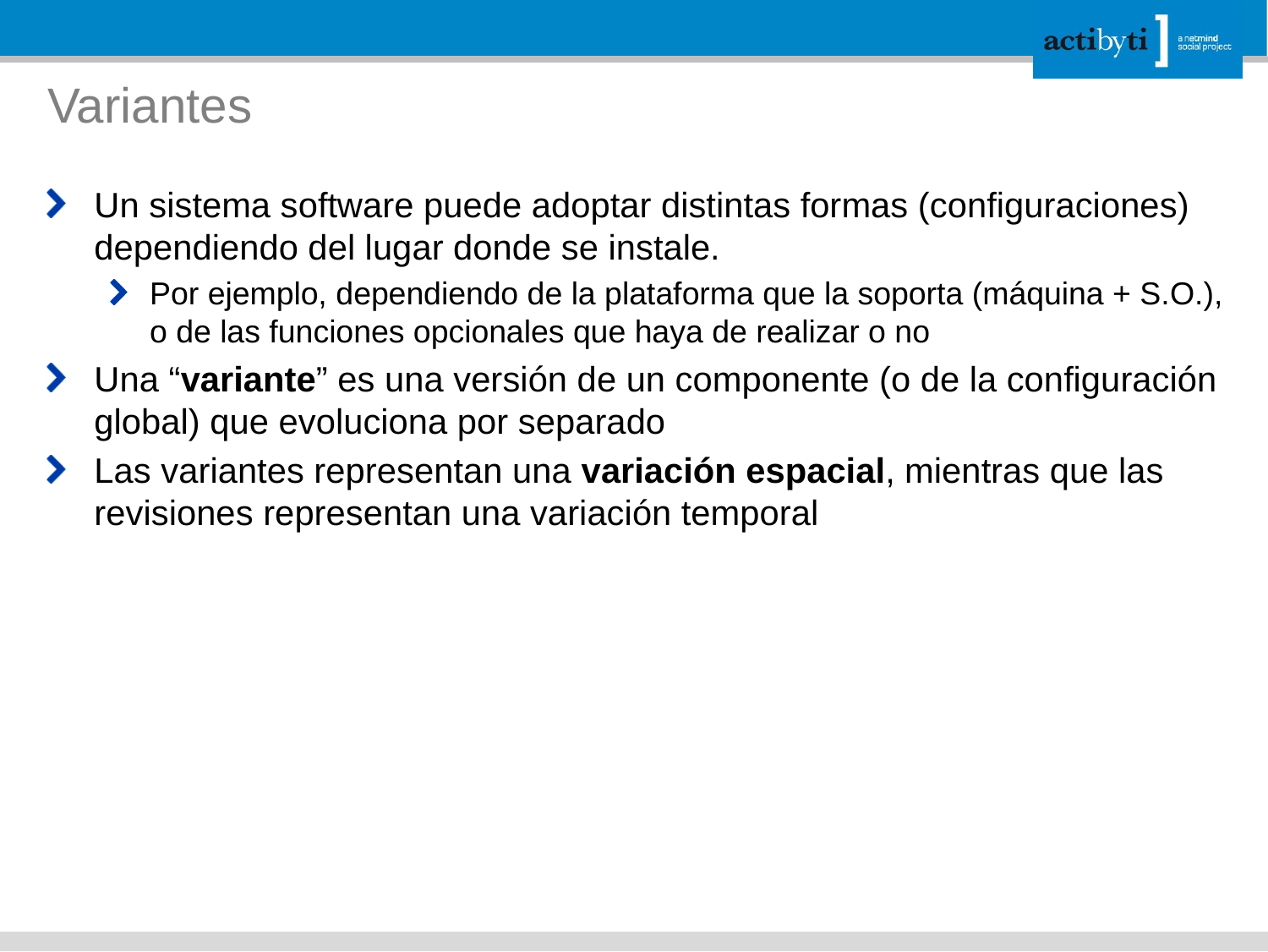

# Variantes
Un sistema software puede adoptar distintas formas (configuraciones) dependiendo del lugar donde se instale.
Por ejemplo, dependiendo de la plataforma que la soporta (máquina + S.O.), o de las funciones opcionales que haya de realizar o no
Una “variante” es una versión de un componente (o de la configuración global) que evoluciona por separado
Las variantes representan una variación espacial, mientras que las revisiones representan una variación temporal